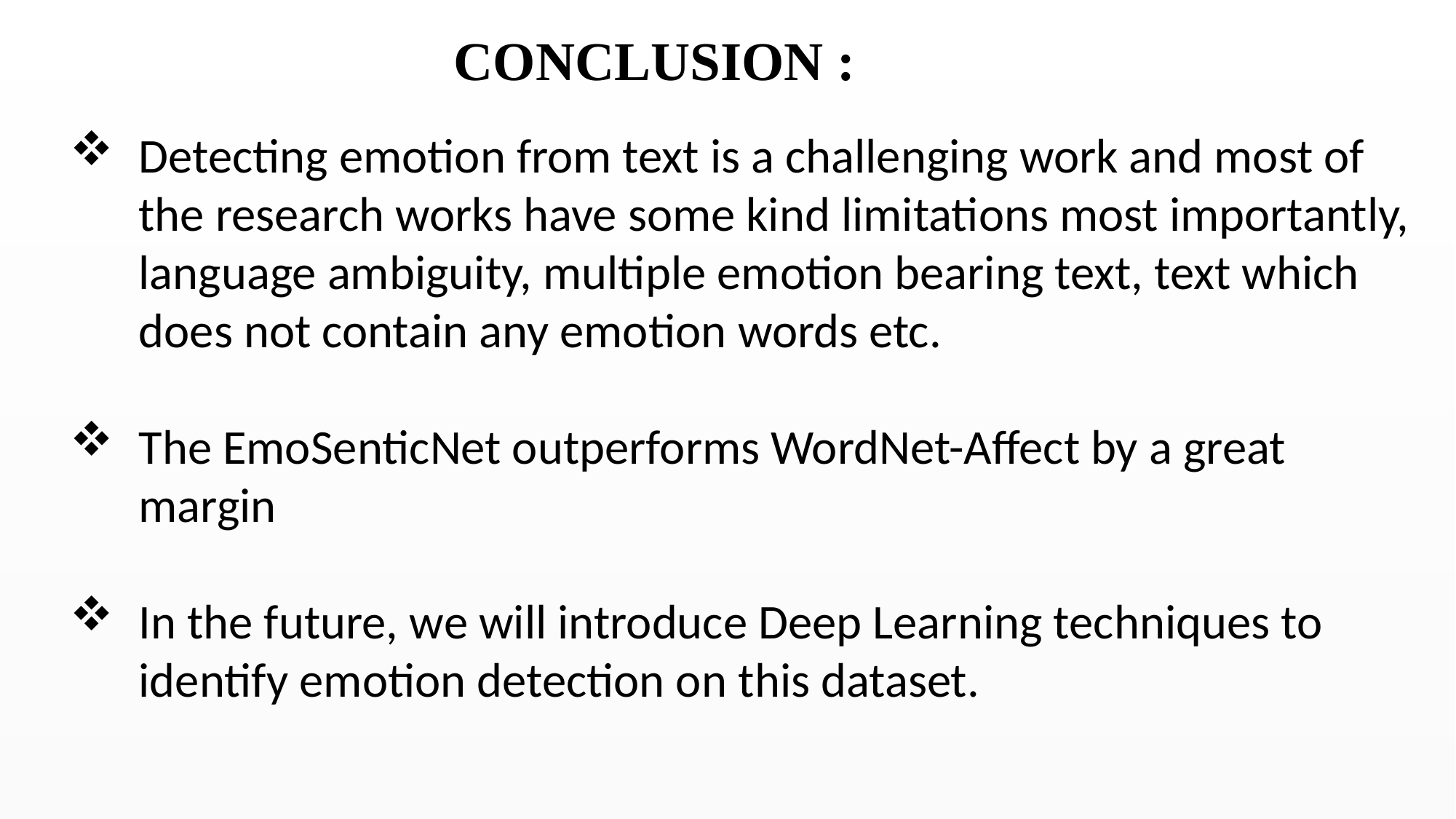

CONCLUSION :

Detecting emotion from text is a challenging work and most of the research works have some kind limitations most importantly, language ambiguity, multiple emotion bearing text, text which does not contain any emotion words etc.

The EmoSenticNet outperforms WordNet-Affect by a great margin

In the future, we will introduce Deep Learning techniques to identify emotion detection on this dataset.